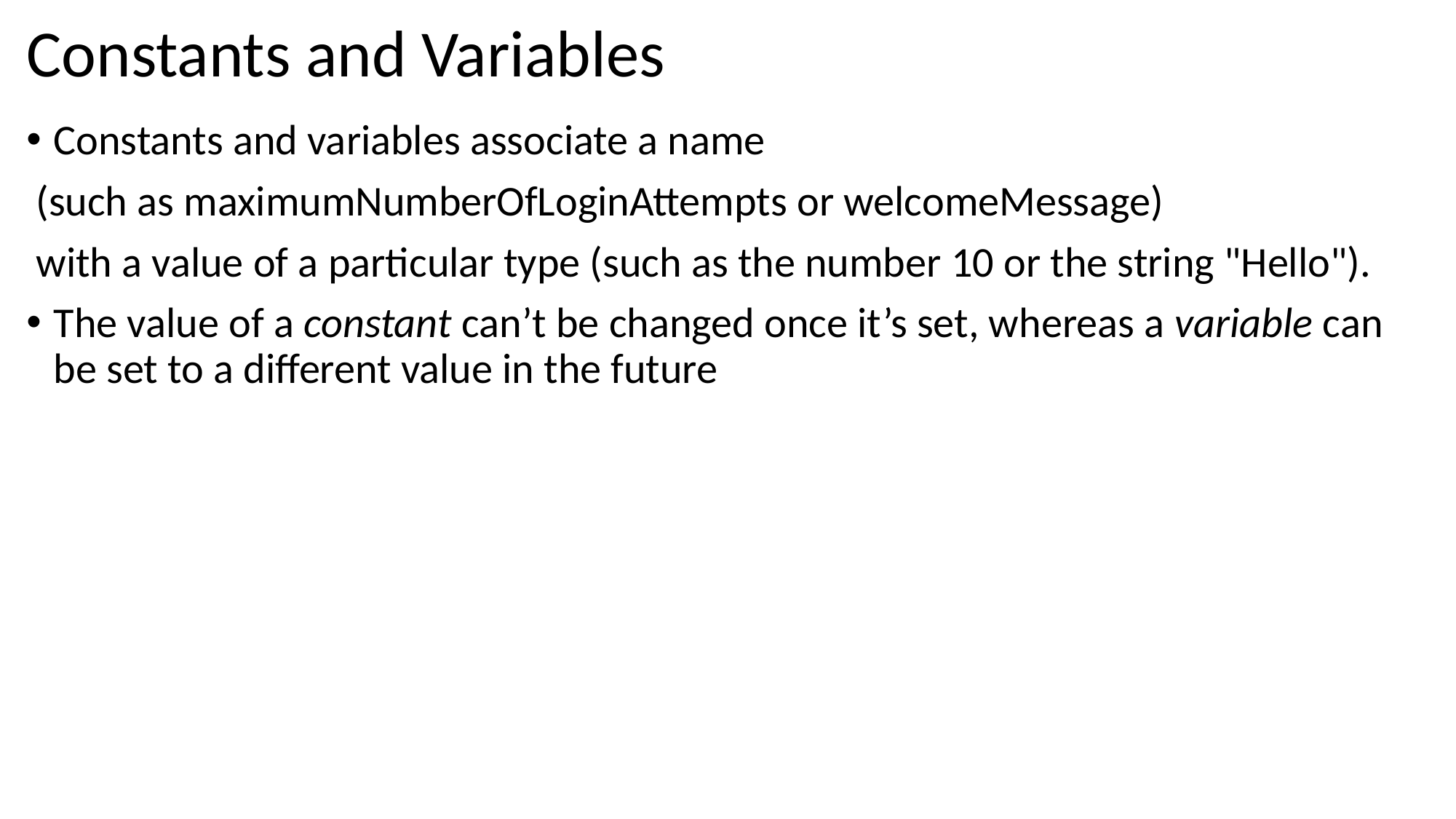

# Constants and Variables
Constants and variables associate a name
 (such as maximumNumberOfLoginAttempts or welcomeMessage)
 with a value of a particular type (such as the number 10 or the string "Hello").
The value of a constant can’t be changed once it’s set, whereas a variable can be set to a different value in the future